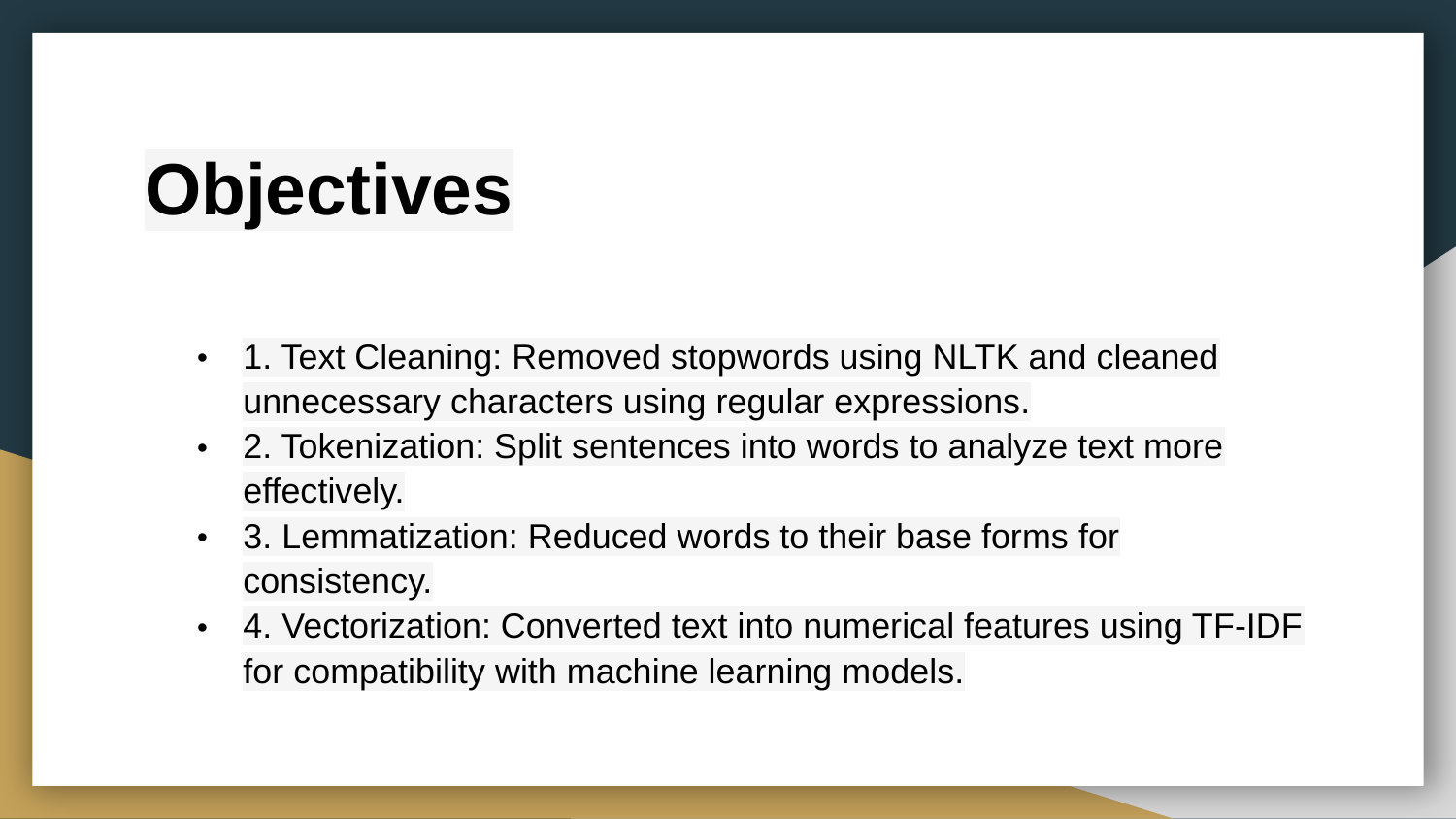

# Objectives​
1. Text Cleaning: Removed stopwords using NLTK and cleaned unnecessary characters using regular expressions.​
2. Tokenization: Split sentences into words to analyze text more effectively.​
3. Lemmatization: Reduced words to their base forms for consistency.​
4. Vectorization: Converted text into numerical features using TF-IDF for compatibility with machine learning models.